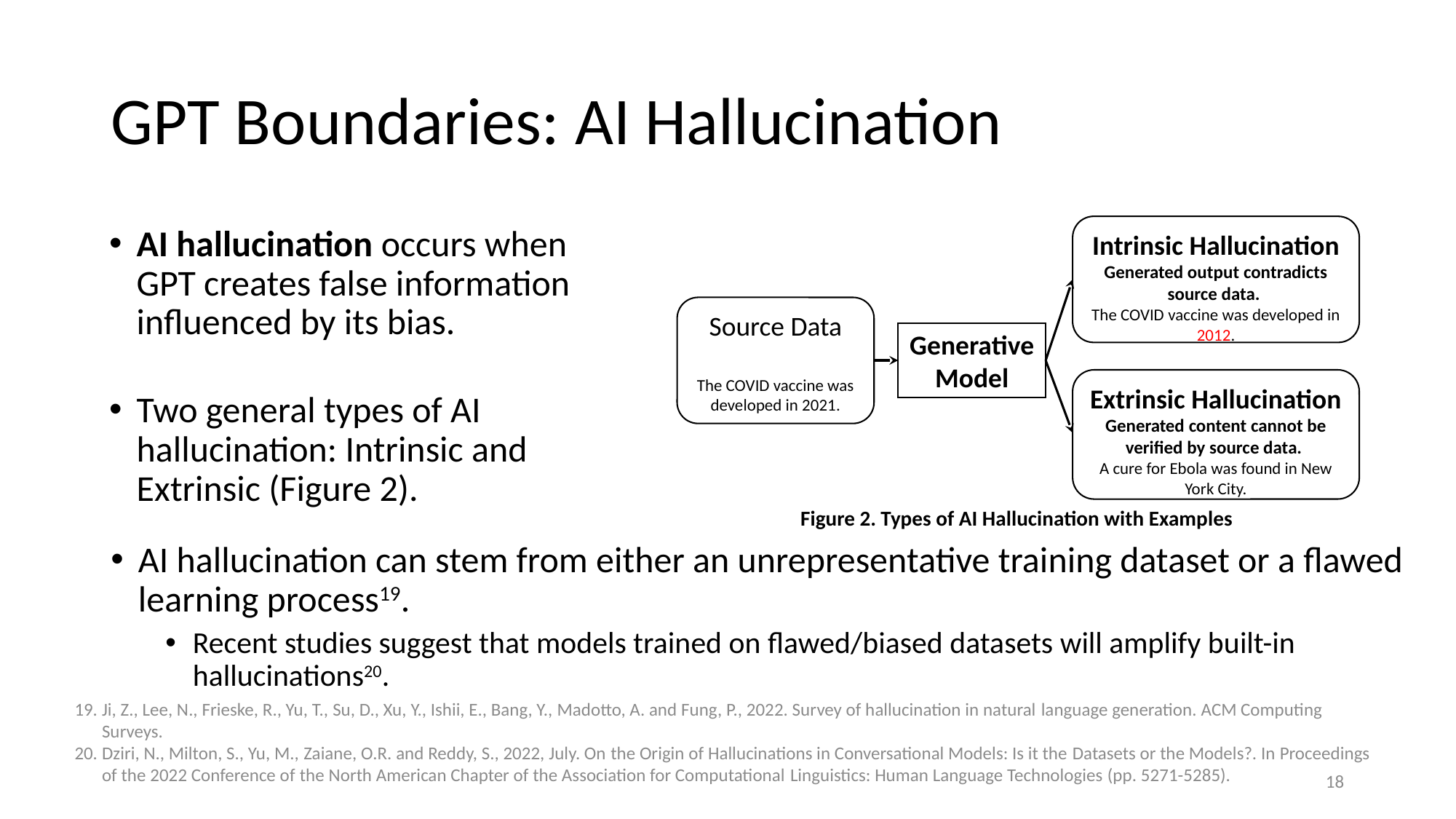

# GPT Boundaries: AI Hallucination
Intrinsic Hallucination
Generated output contradicts source data.
The COVID vaccine was developed in 2012.
Source Data

The COVID vaccine was developed in 2021.
Generative Model
Extrinsic Hallucination
Generated content cannot be verified by source data.
A cure for Ebola was found in New York City.
AI hallucination occurs when GPT creates false information influenced by its bias.

Two general types of AI hallucination: Intrinsic and Extrinsic (Figure 2).
Figure 2. Types of AI Hallucination with Examples
AI hallucination can stem from either an unrepresentative training dataset or a flawed learning process19.
Recent studies suggest that models trained on flawed/biased datasets will amplify built-in hallucinations20.
Ji, Z., Lee, N., Frieske, R., Yu, T., Su, D., Xu, Y., Ishii, E., Bang, Y., Madotto, A. and Fung, P., 2022. Survey of hallucination in natural language generation. ACM Computing Surveys.
Dziri, N., Milton, S., Yu, M., Zaiane, O.R. and Reddy, S., 2022, July. On the Origin of Hallucinations in Conversational Models: Is it the Datasets or the Models?. In Proceedings of the 2022 Conference of the North American Chapter of the Association for Computational Linguistics: Human Language Technologies (pp. 5271-5285).

18